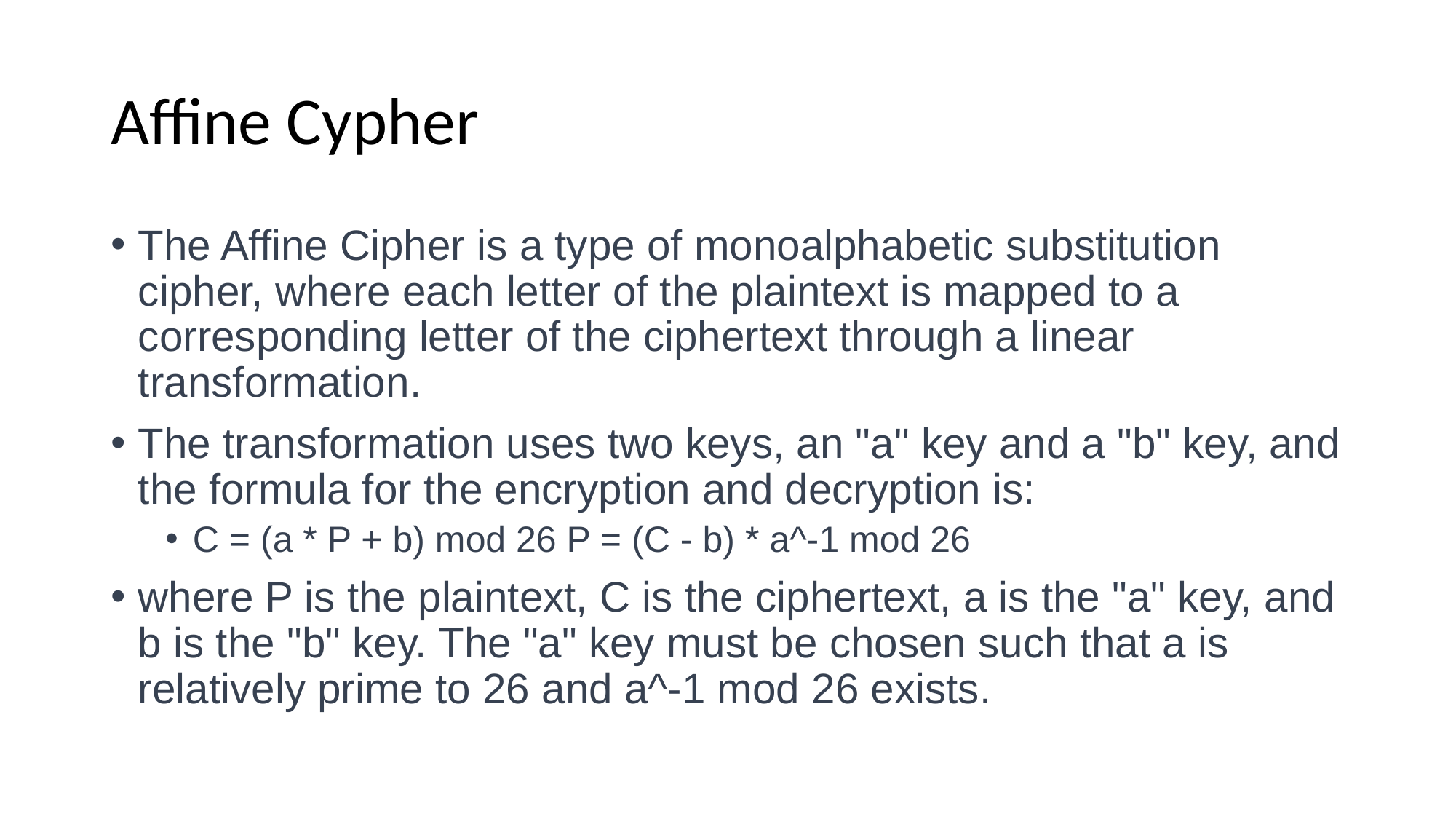

# Affine Cypher
The Affine Cipher is a type of monoalphabetic substitution cipher, where each letter of the plaintext is mapped to a corresponding letter of the ciphertext through a linear transformation.
The transformation uses two keys, an "a" key and a "b" key, and the formula for the encryption and decryption is:
C = (a * P + b) mod 26 P = (C - b) * a^-1 mod 26
where P is the plaintext, C is the ciphertext, a is the "a" key, and b is the "b" key. The "a" key must be chosen such that a is relatively prime to 26 and a^-1 mod 26 exists.